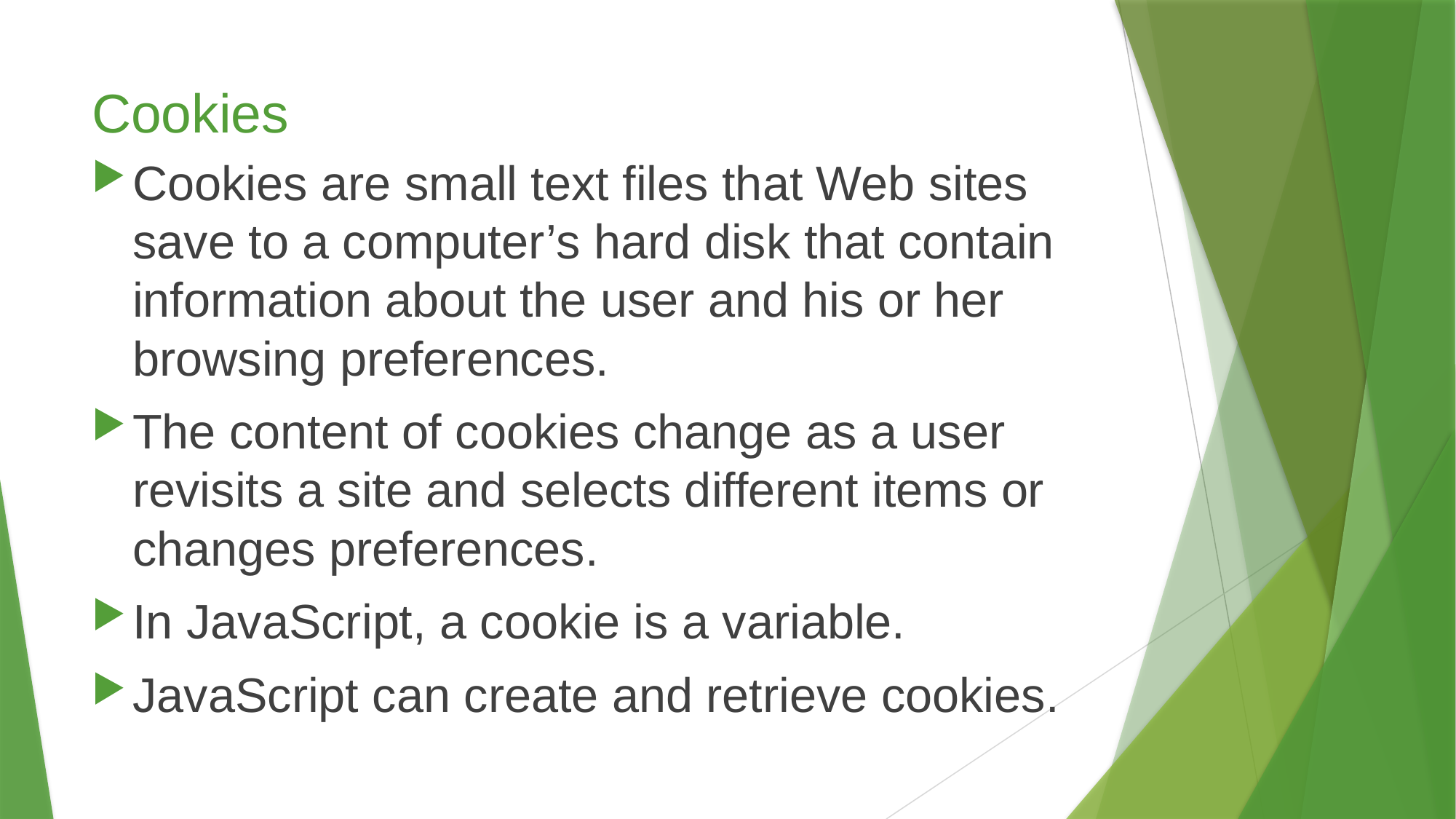

# Cookies
Cookies are small text files that Web sites save to a computer’s hard disk that contain information about the user and his or her browsing preferences.
The content of cookies change as a user revisits a site and selects different items or changes preferences.
In JavaScript, a cookie is a variable.
JavaScript can create and retrieve cookies.